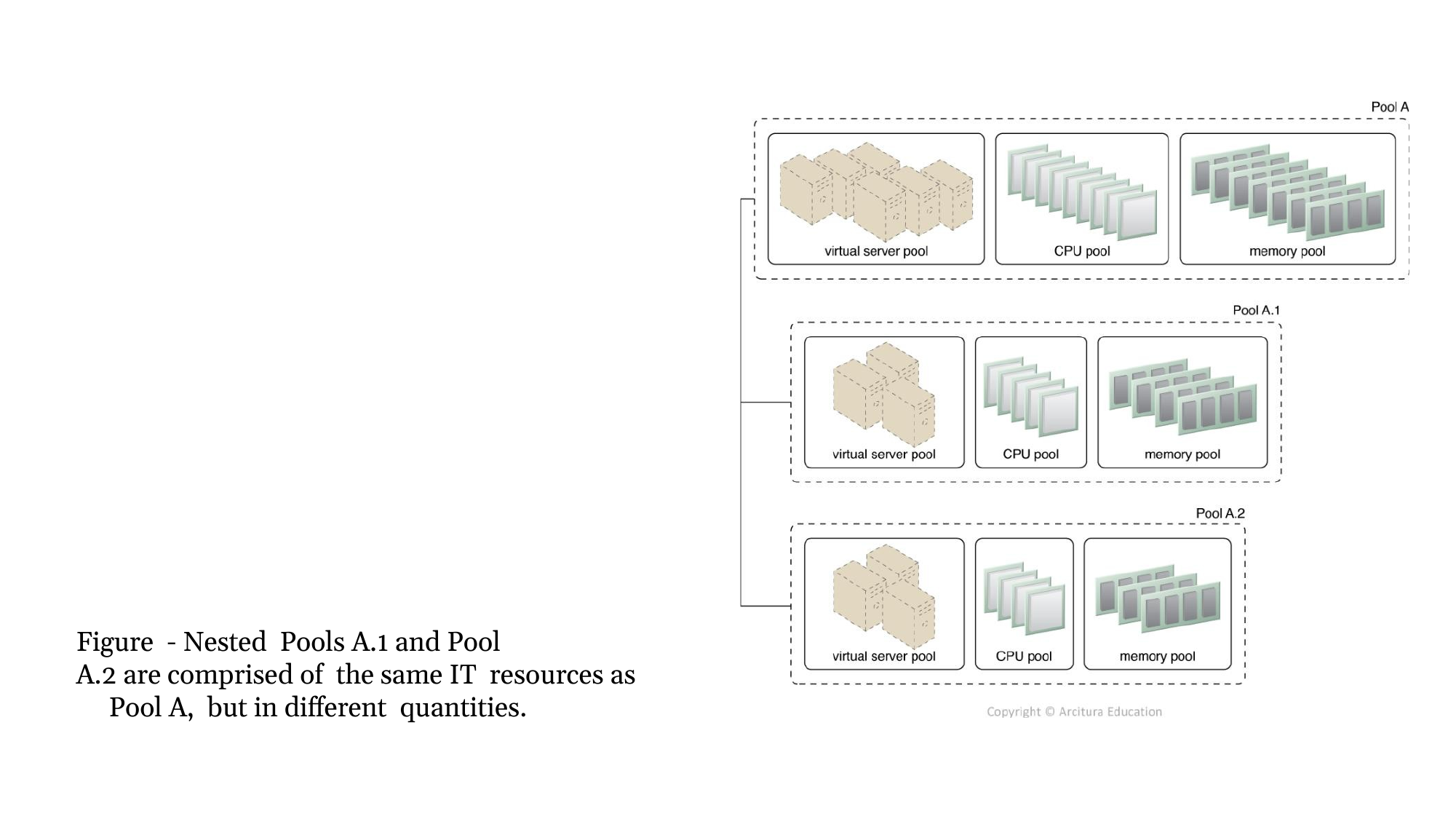

Figure  - Nested  Pools A.1 and Pool
A.2 are comprised of  the same IT  resources as Pool A,  but in different  quantities.